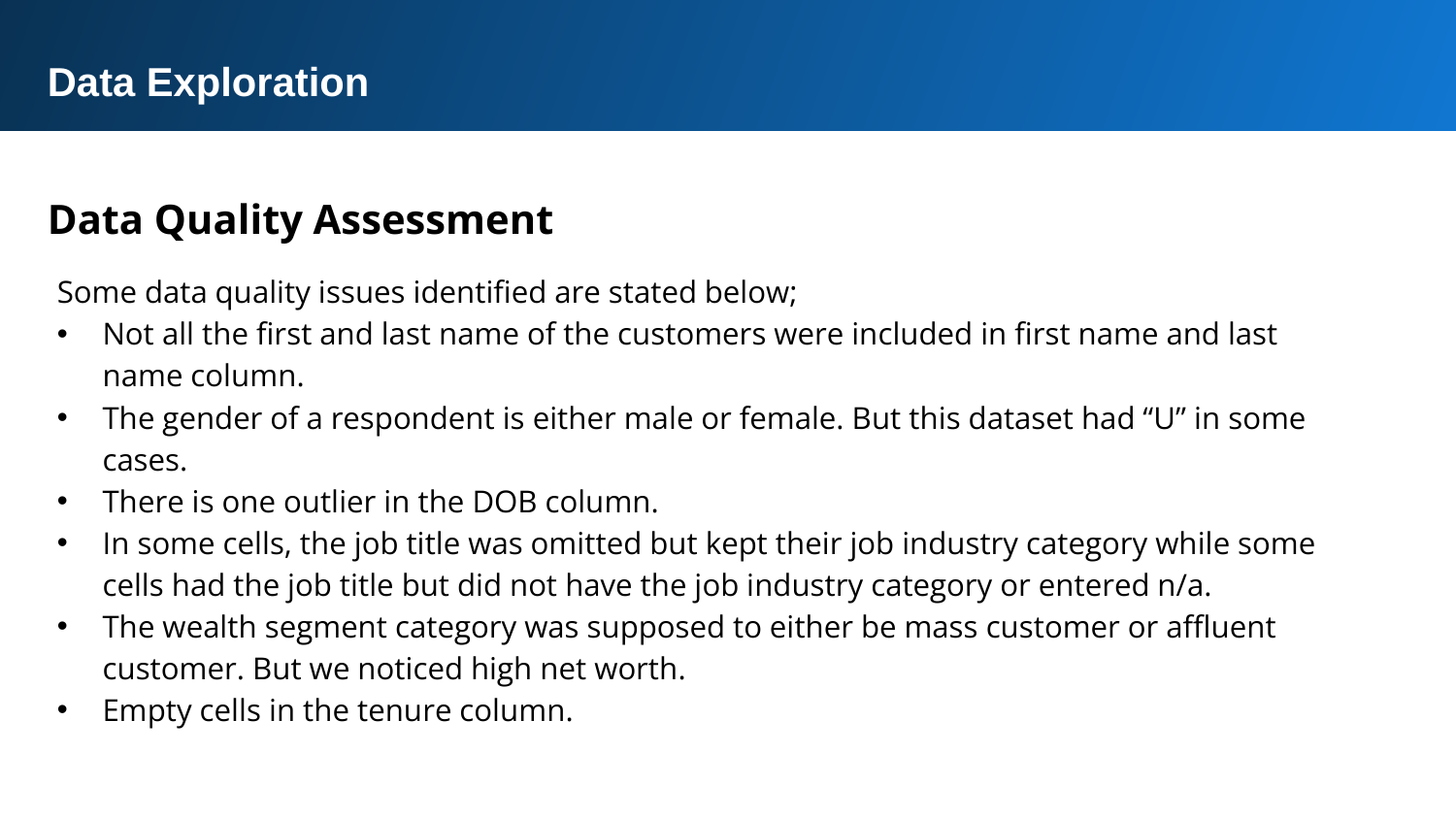

Data Exploration
Data Quality Assessment
Some data quality issues identified are stated below;
Not all the first and last name of the customers were included in first name and last name column.
The gender of a respondent is either male or female. But this dataset had “U” in some cases.
There is one outlier in the DOB column.
In some cells, the job title was omitted but kept their job industry category while some cells had the job title but did not have the job industry category or entered n/a.
The wealth segment category was supposed to either be mass customer or affluent customer. But we noticed high net worth.
Empty cells in the tenure column.